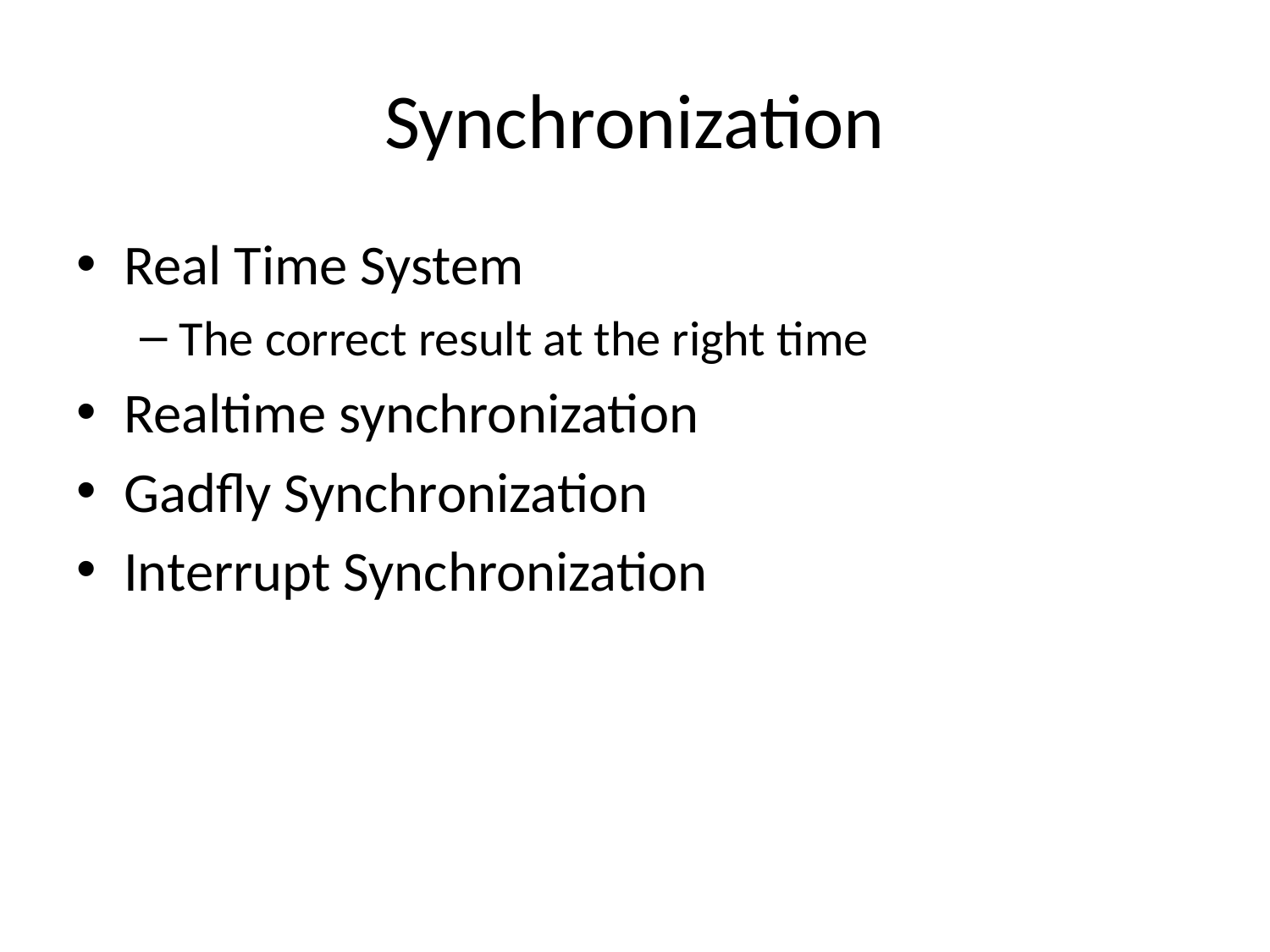

# Synchronization
Real Time System
The correct result at the right time
Realtime synchronization
Gadfly Synchronization
Interrupt Synchronization